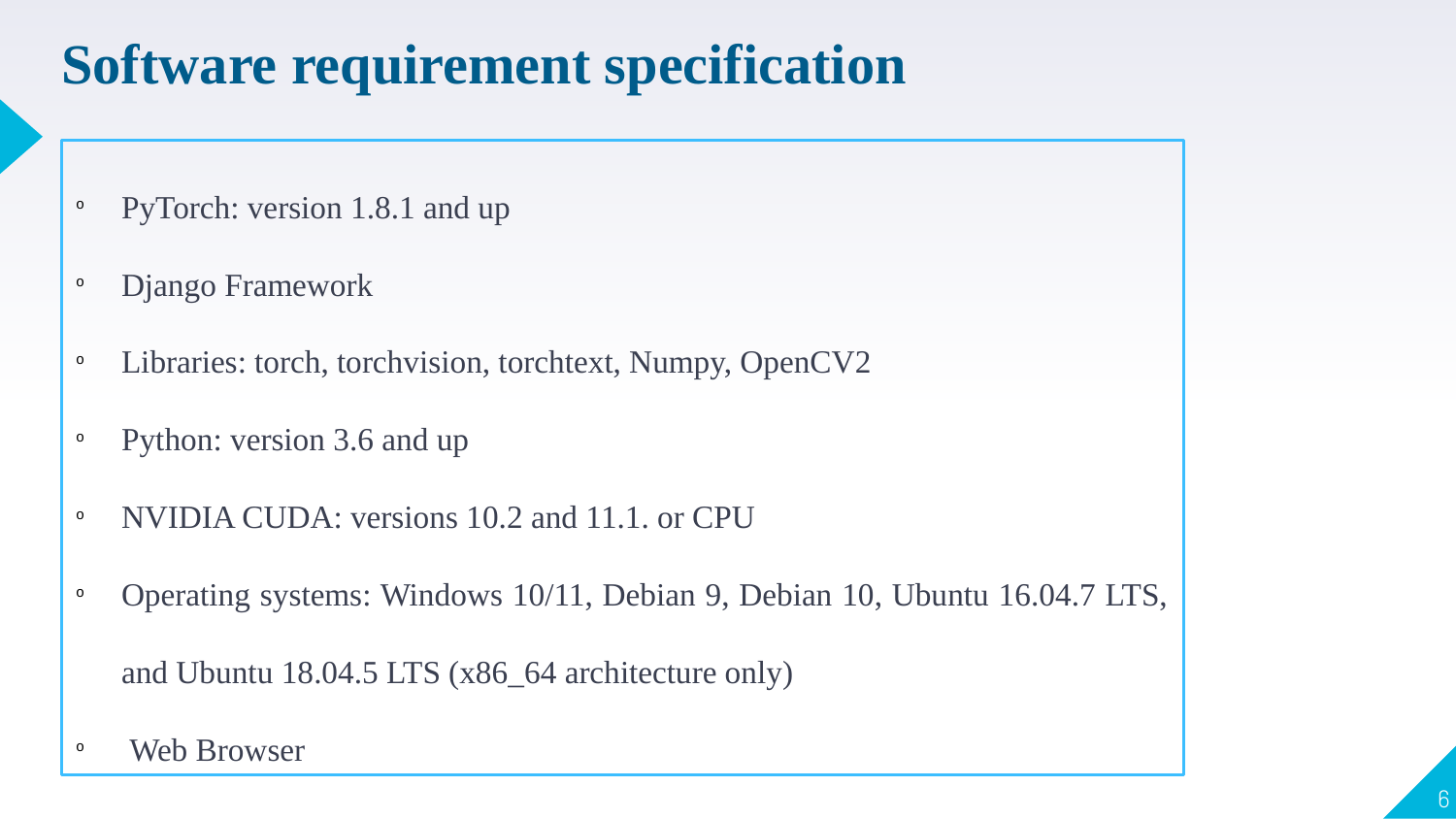

Software requirement specification
PyTorch: version 1.8.1 and up
Django Framework
Libraries: torch, torchvision, torchtext, Numpy, OpenCV2
Python: version 3.6 and up
NVIDIA CUDA: versions 10.2 and 11.1. or CPU
Operating systems: Windows 10/11, Debian 9, Debian 10, Ubuntu 16.04.7 LTS, and Ubuntu 18.04.5 LTS (x86_64 architecture only)
 Web Browser
6